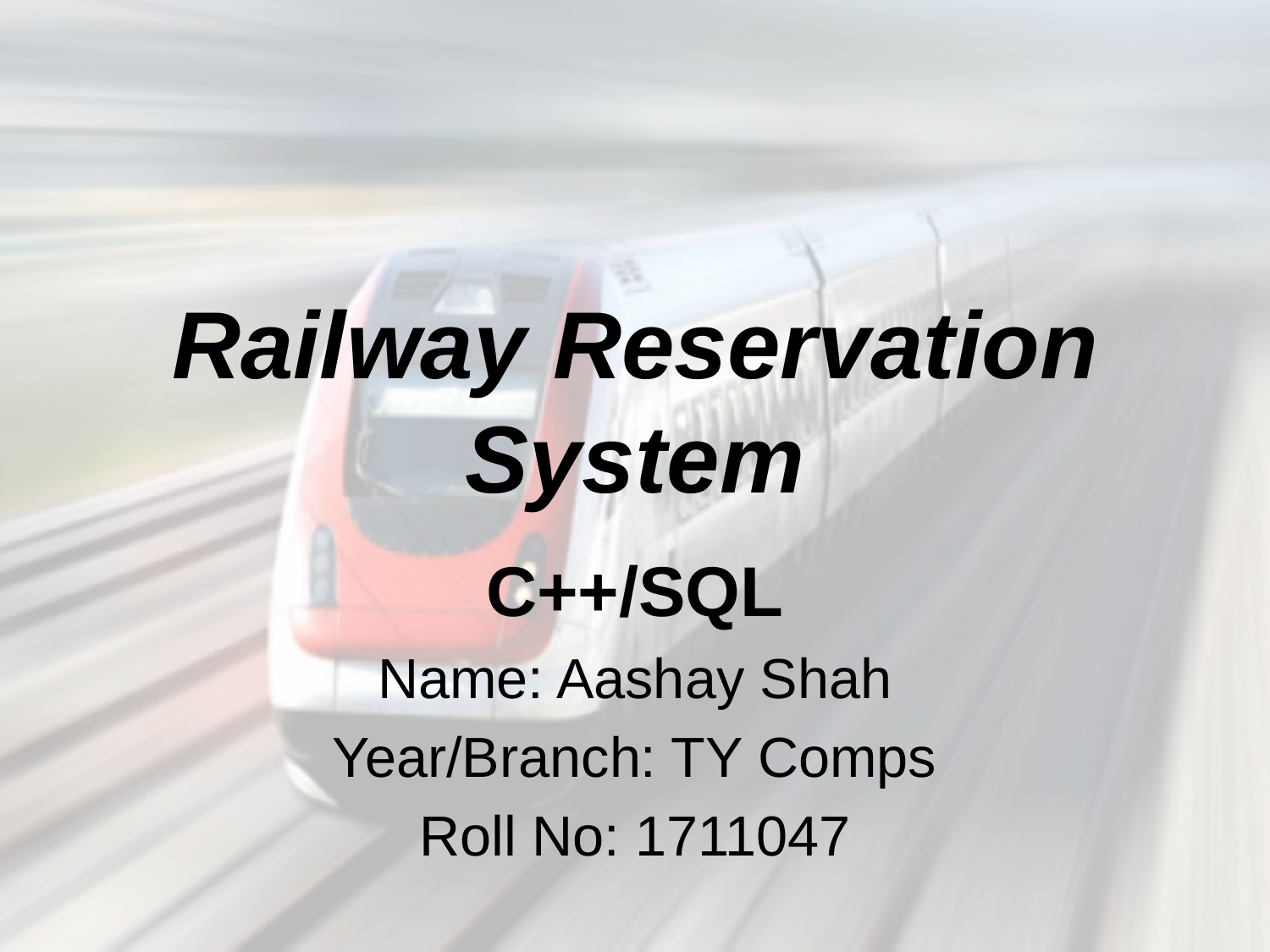

# Railway Reservation System
C++/SQL
Name: Aashay Shah
Year/Branch: TY Comps
Roll No: 1711047